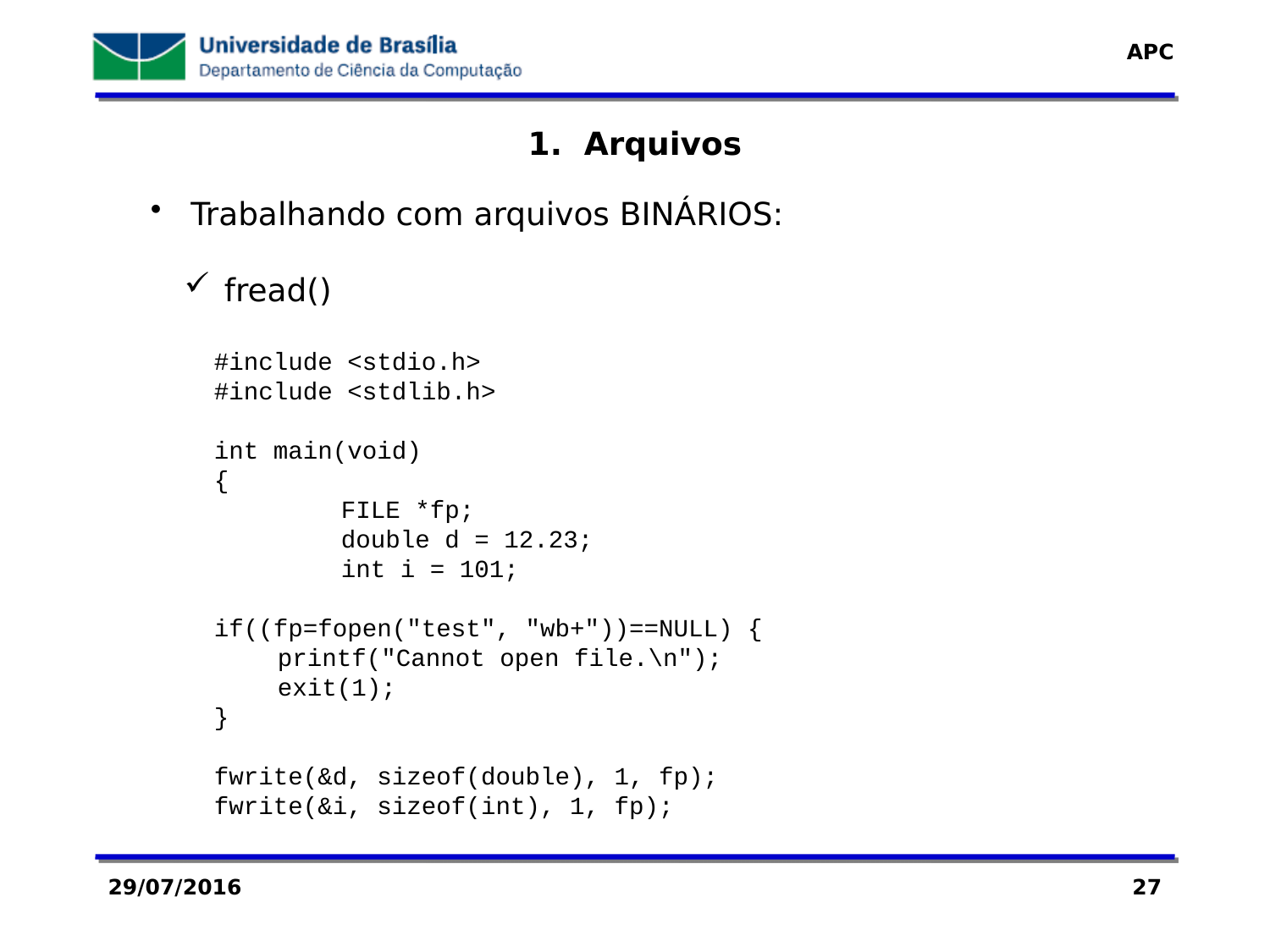

1.  Arquivos
 Trabalhando com arquivos BINÁRIOS:

 fread()

#include <stdio.h>
#include <stdlib.h>

int main(void)
{
	FILE *fp;
	double d = 12.23;
	int i = 101;

if((fp=fopen("test", "wb+"))==NULL) {
printf("Cannot open file.\n");
exit(1);
}

fwrite(&d, sizeof(double), 1, fp);
fwrite(&i, sizeof(int), 1, fp);

29/07/2016
27